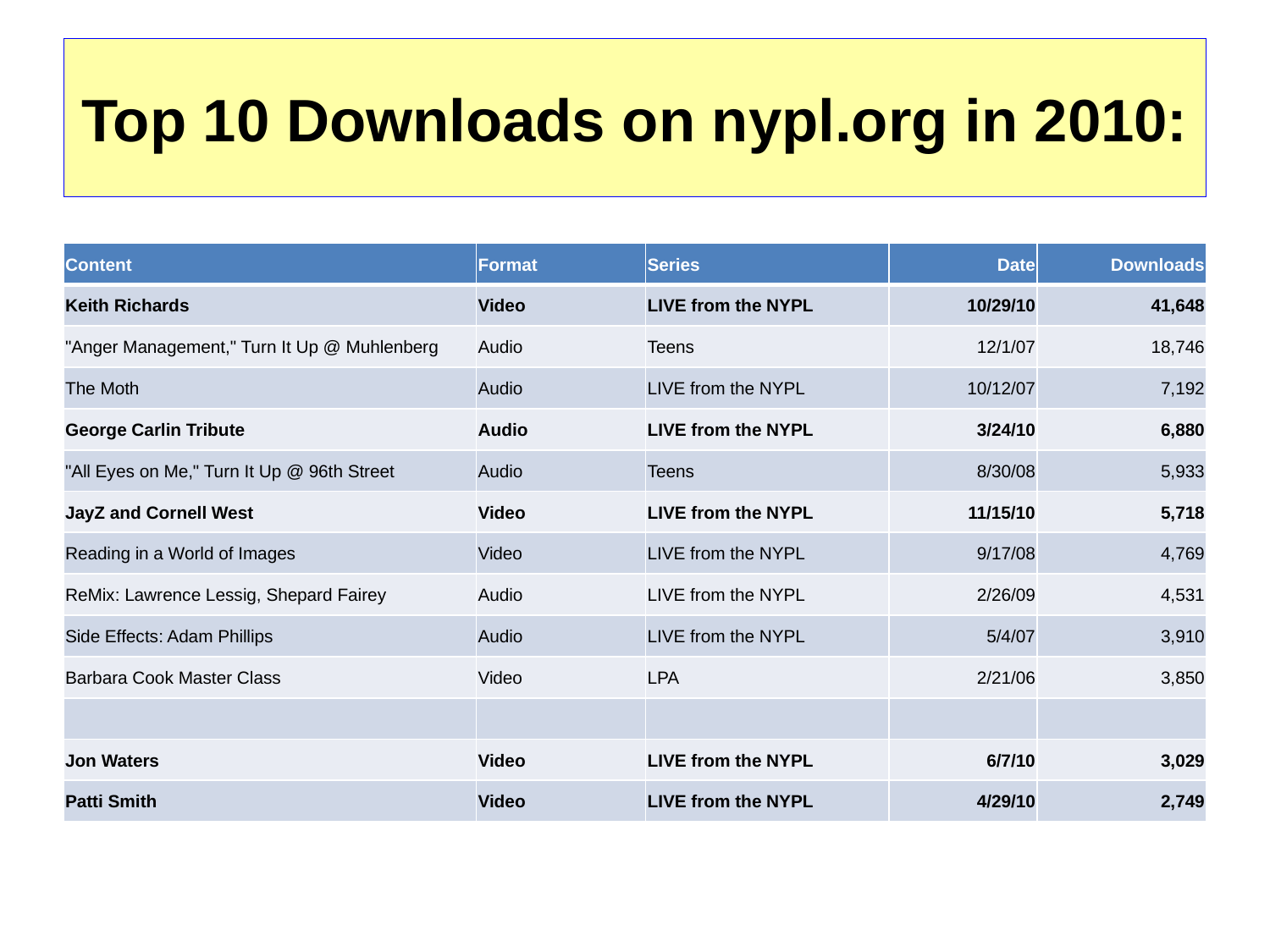

# Top 10 Downloads on nypl.org in 2010:
| Content | Format | Series | Date | Downloads |
| --- | --- | --- | --- | --- |
| Keith Richards | Video | LIVE from the NYPL | 10/29/10 | 41,648 |
| "Anger Management," Turn It Up @ Muhlenberg | Audio | Teens | 12/1/07 | 18,746 |
| The Moth | Audio | LIVE from the NYPL | 10/12/07 | 7,192 |
| George Carlin Tribute | Audio | LIVE from the NYPL | 3/24/10 | 6,880 |
| "All Eyes on Me," Turn It Up @ 96th Street | Audio | Teens | 8/30/08 | 5,933 |
| JayZ and Cornell West | Video | LIVE from the NYPL | 11/15/10 | 5,718 |
| Reading in a World of Images | Video | LIVE from the NYPL | 9/17/08 | 4,769 |
| ReMix: Lawrence Lessig, Shepard Fairey | Audio | LIVE from the NYPL | 2/26/09 | 4,531 |
| Side Effects: Adam Phillips | Audio | LIVE from the NYPL | 5/4/07 | 3,910 |
| Barbara Cook Master Class | Video | LPA | 2/21/06 | 3,850 |
|  |  |  |  |  |
| Jon Waters | Video | LIVE from the NYPL | 6/7/10 | 3,029 |
| Patti Smith | Video | LIVE from the NYPL | 4/29/10 | 2,749 |